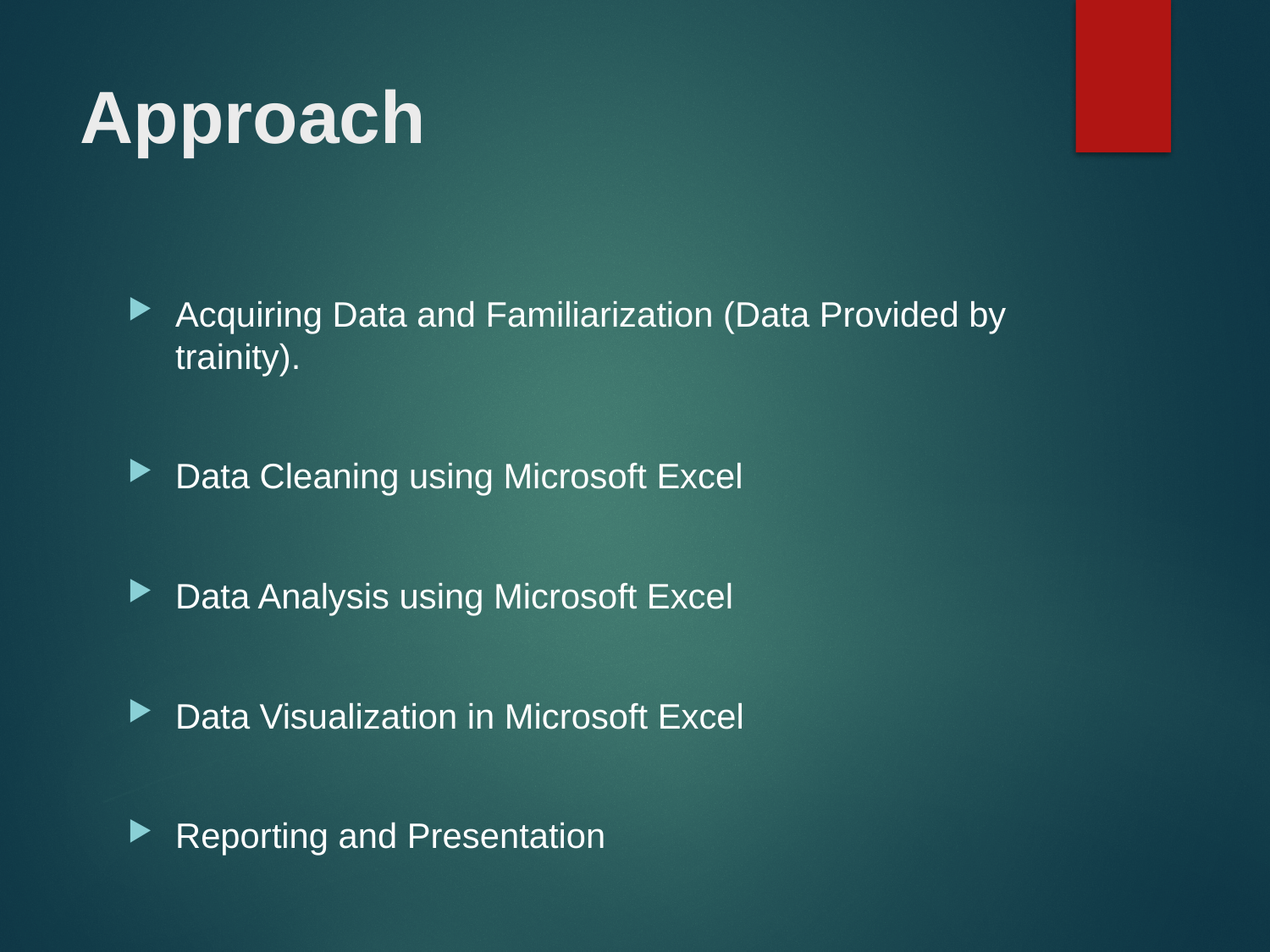

# Approach
Acquiring Data and Familiarization (Data Provided by trainity).

Data Cleaning using Microsoft Excel

Data Analysis using Microsoft Excel

Data Visualization in Microsoft Excel

Reporting and Presentation